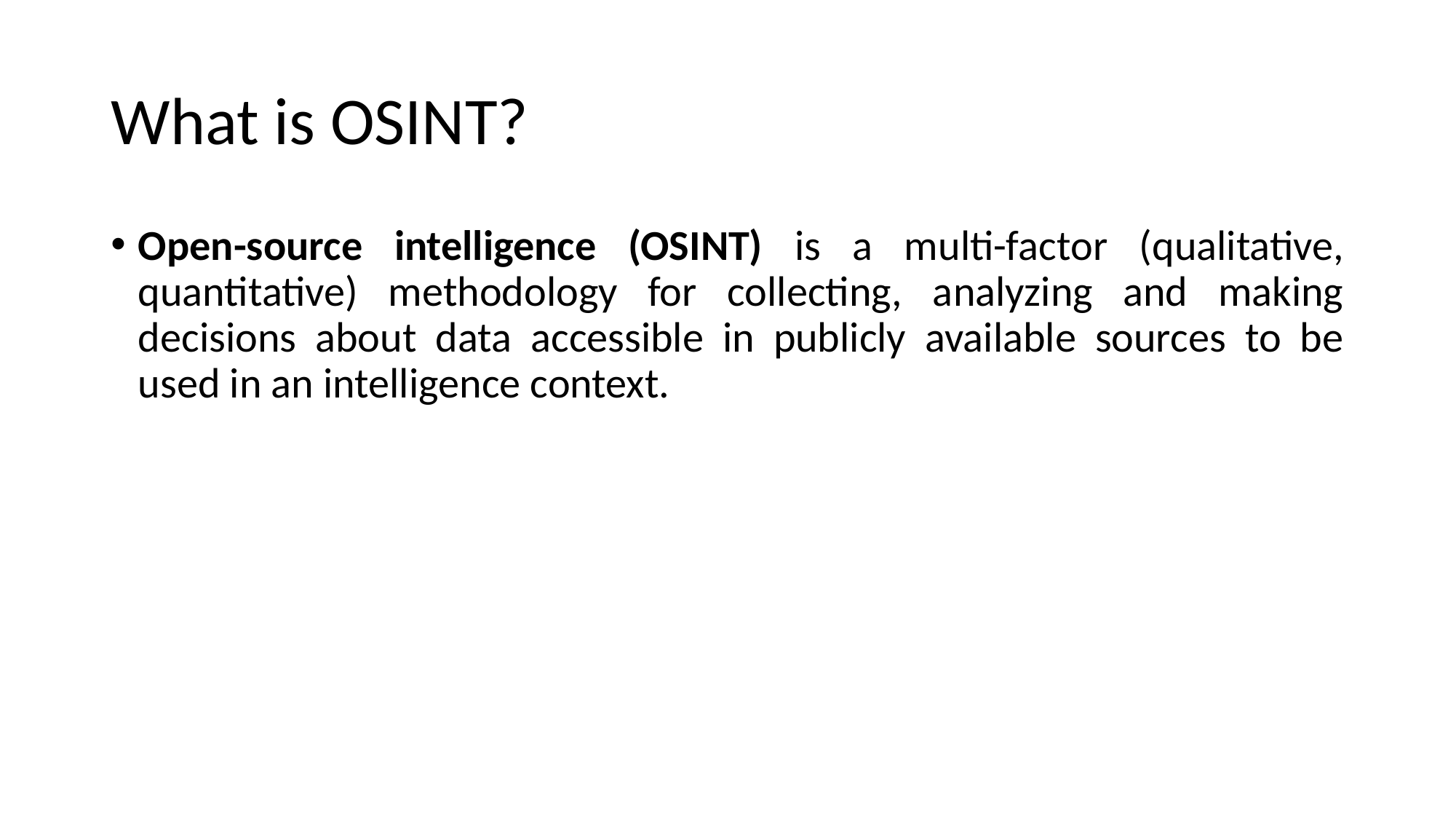

# What is OSINT?
Open-source intelligence (OSINT) is a multi-factor (qualitative, quantitative) methodology for collecting, analyzing and making decisions about data accessible in publicly available sources to be used in an intelligence context.